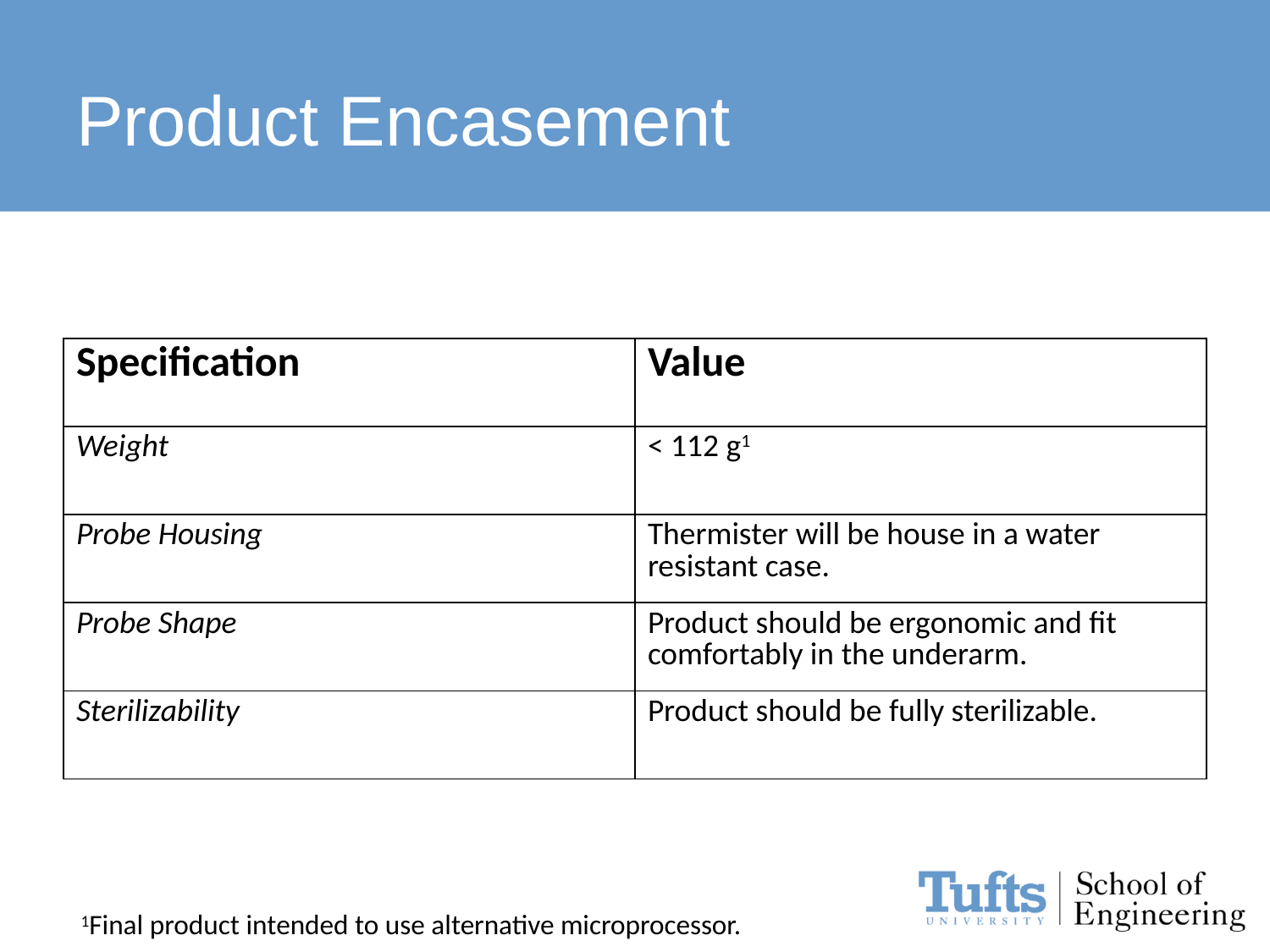

# Product Encasement
| Specification | Value |
| --- | --- |
| Weight | < 112 g1 |
| Probe Housing | Thermister will be house in a water resistant case. |
| Probe Shape | Product should be ergonomic and fit comfortably in the underarm. |
| Sterilizability | Product should be fully sterilizable. |
1Final product intended to use alternative microprocessor.